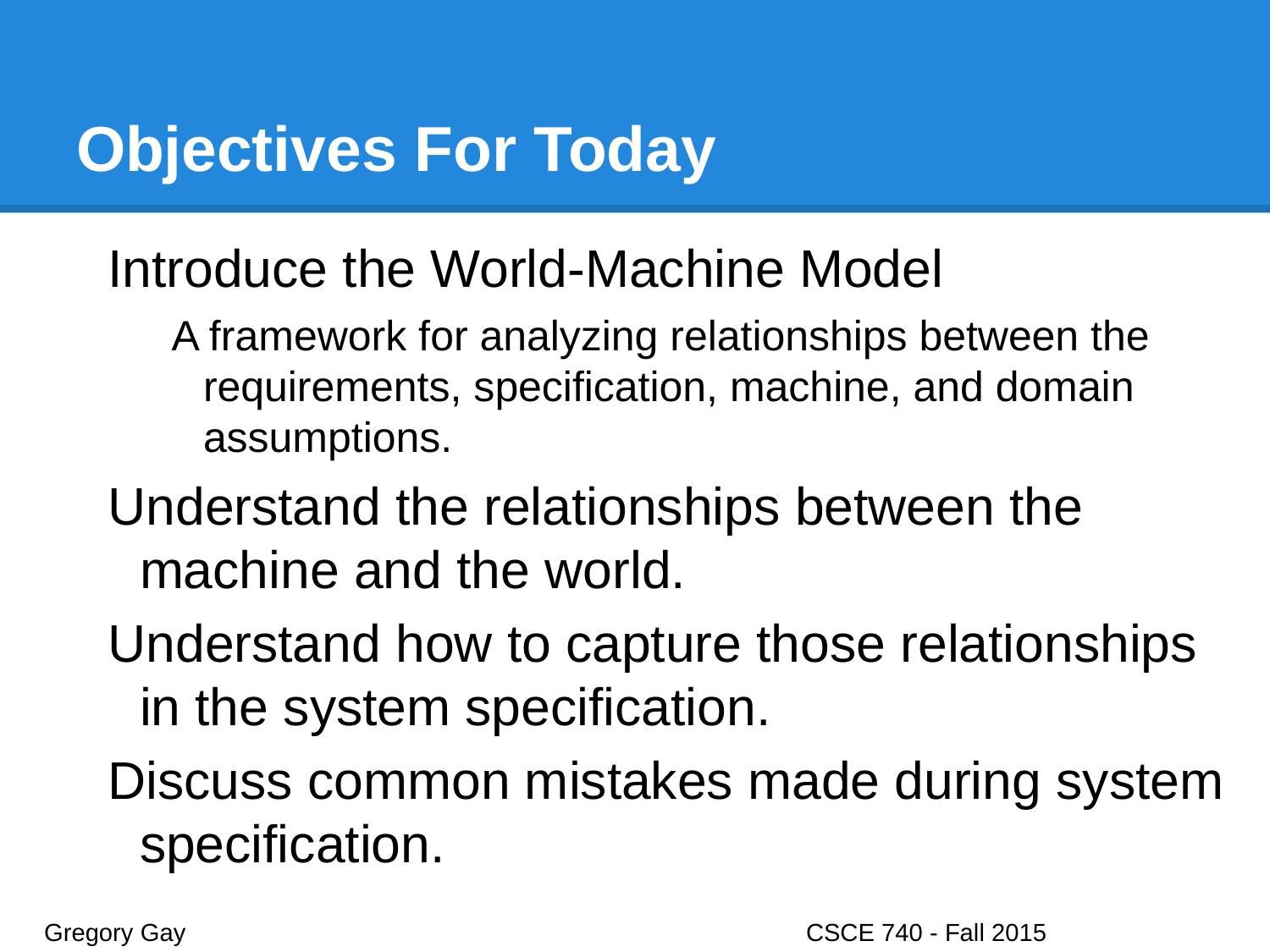

# Objectives For Today
Introduce the World-Machine Model
A framework for analyzing relationships between the requirements, specification, machine, and domain assumptions.
Understand the relationships between the machine and the world.
Understand how to capture those relationships in the system specification.
Discuss common mistakes made during system specification.

Gregory Gay					CSCE 740 - Fall 2015								7